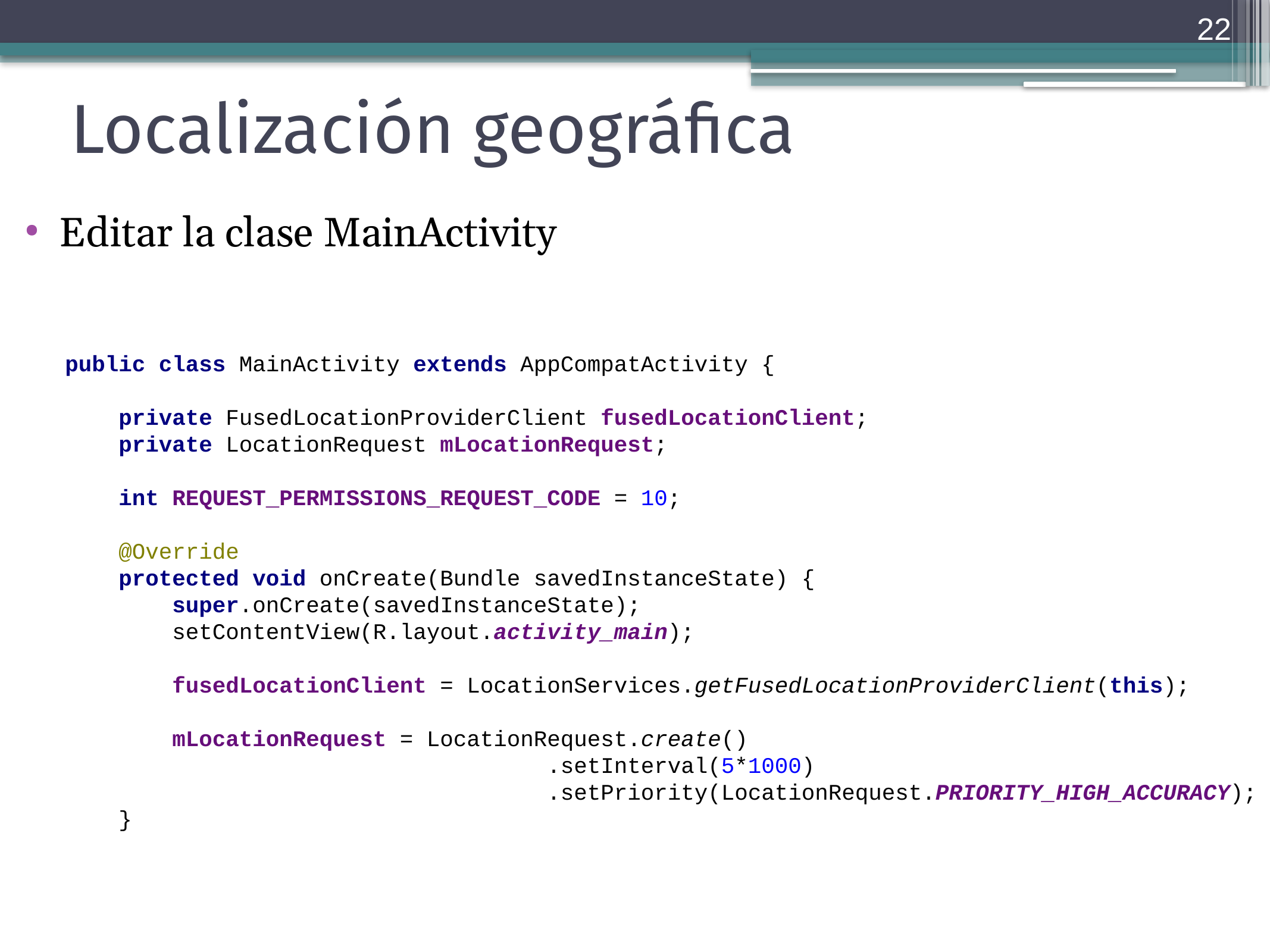

22
# Localización geográfica
Editar la clase MainActivity
public class MainActivity extends AppCompatActivity {
    private FusedLocationProviderClient fusedLocationClient;
    private LocationRequest mLocationRequest;
    int REQUEST_PERMISSIONS_REQUEST_CODE = 10;
    @Override
    protected void onCreate(Bundle savedInstanceState) {
        super.onCreate(savedInstanceState);
        setContentView(R.layout.activity_main);
        fusedLocationClient = LocationServices.getFusedLocationProviderClient(this);
        mLocationRequest = LocationRequest.create()
                                    .setInterval(5*1000)
                                    .setPriority(LocationRequest.PRIORITY_HIGH_ACCURACY);
    }